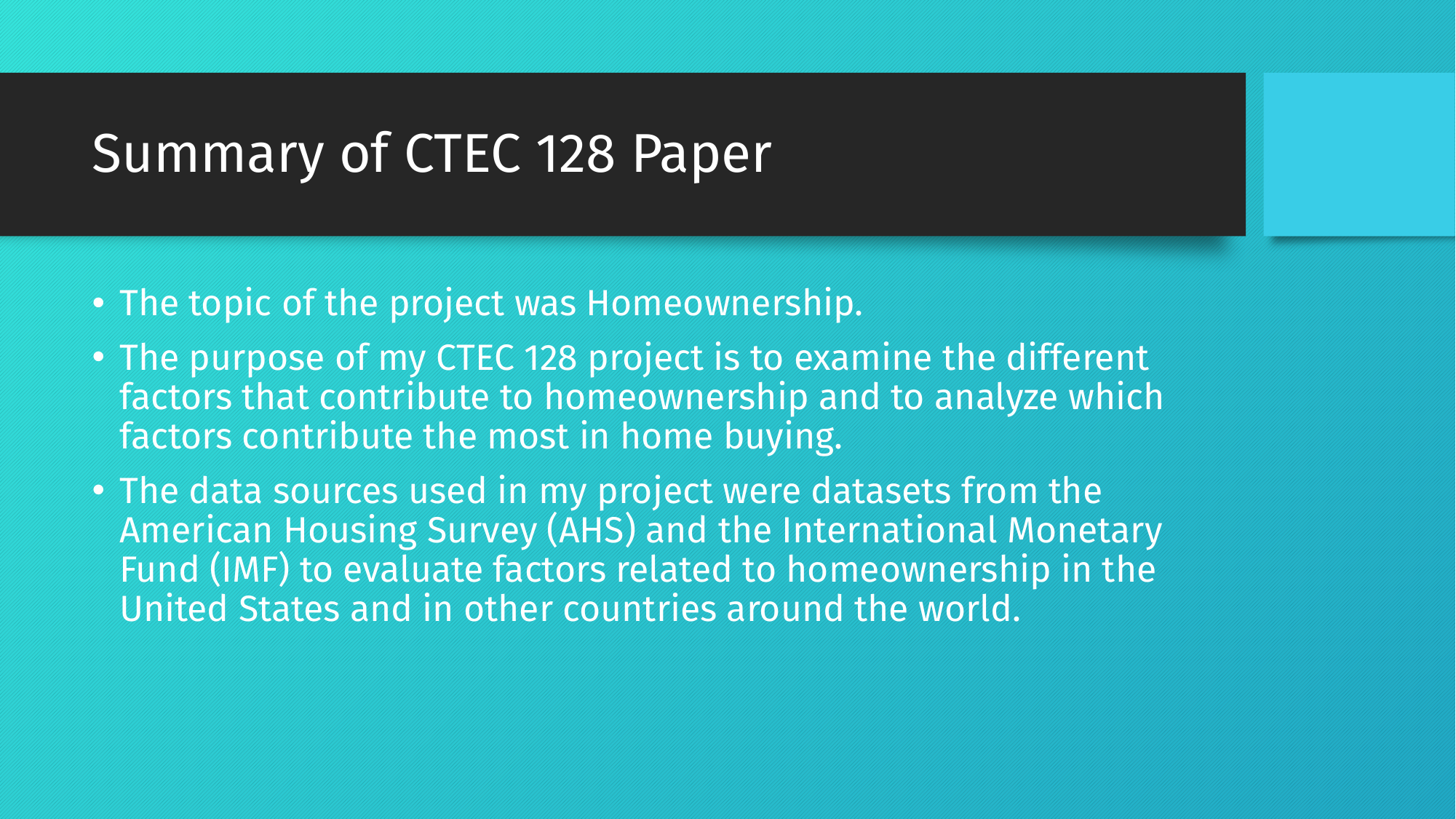

# Summary of CTEC 128 Paper
The topic of the project was Homeownership.
The purpose of my CTEC 128 project is to examine the different factors that contribute to homeownership and to analyze which factors contribute the most in home buying.
The data sources used in my project were datasets from the American Housing Survey (AHS) and the International Monetary Fund (IMF) to evaluate factors related to homeownership in the United States and in other countries around the world.